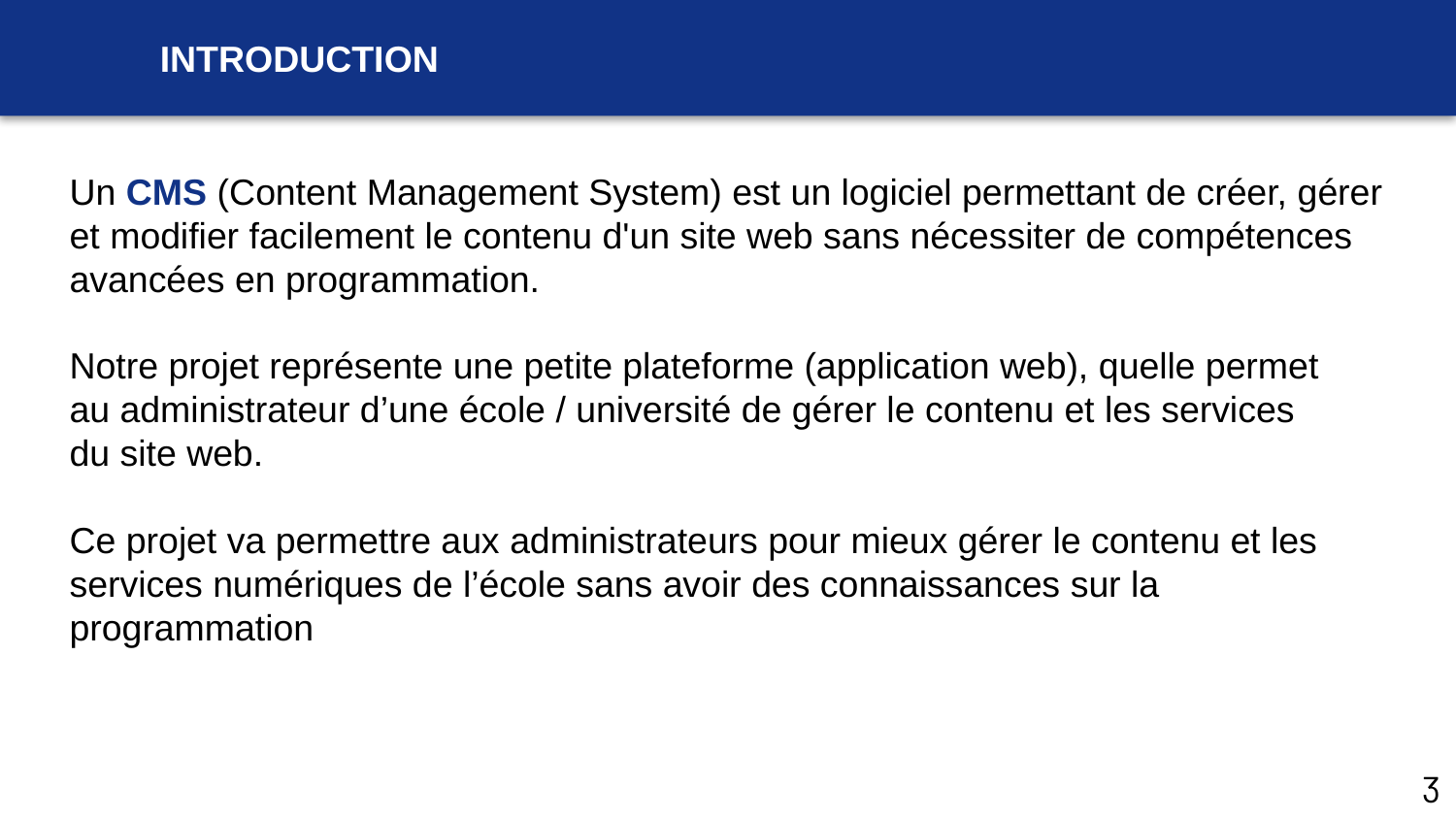

INTRODUCTION
Un CMS (Content Management System) est un logiciel permettant de créer, gérer et modifier facilement le contenu d'un site web sans nécessiter de compétences avancées en programmation.
Notre projet représente une petite plateforme (application web), quelle permet au administrateur d’une école / université de gérer le contenu et les services du site web.
Ce projet va permettre aux administrateurs pour mieux gérer le contenu et les services numériques de l’école sans avoir des connaissances sur la programmation
3